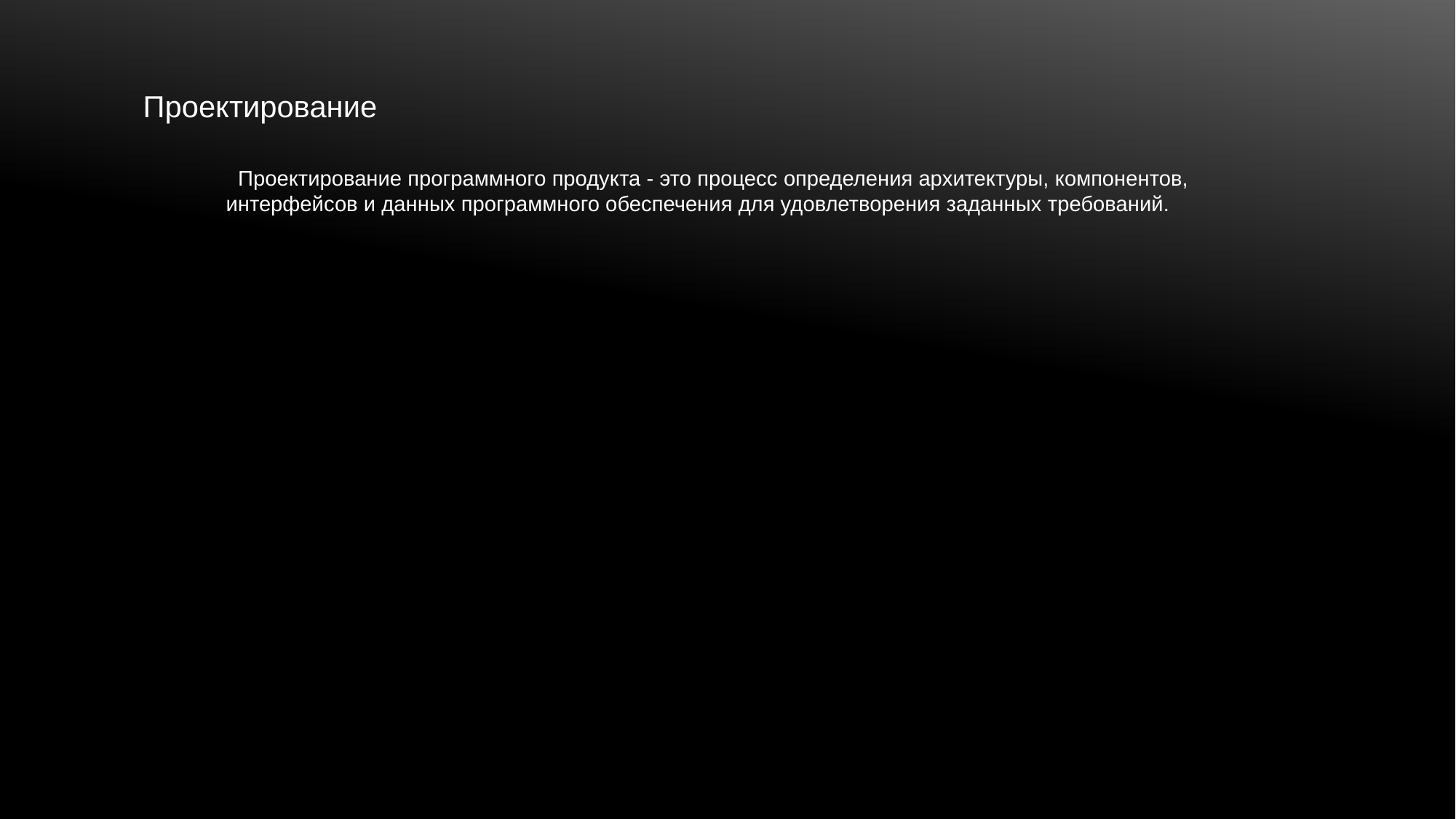

Проектирование
  Проектирование программного продукта - это процесс определения архитектуры, компонентов, интерфейсов и данных программного обеспечения для удовлетворения заданных требований.